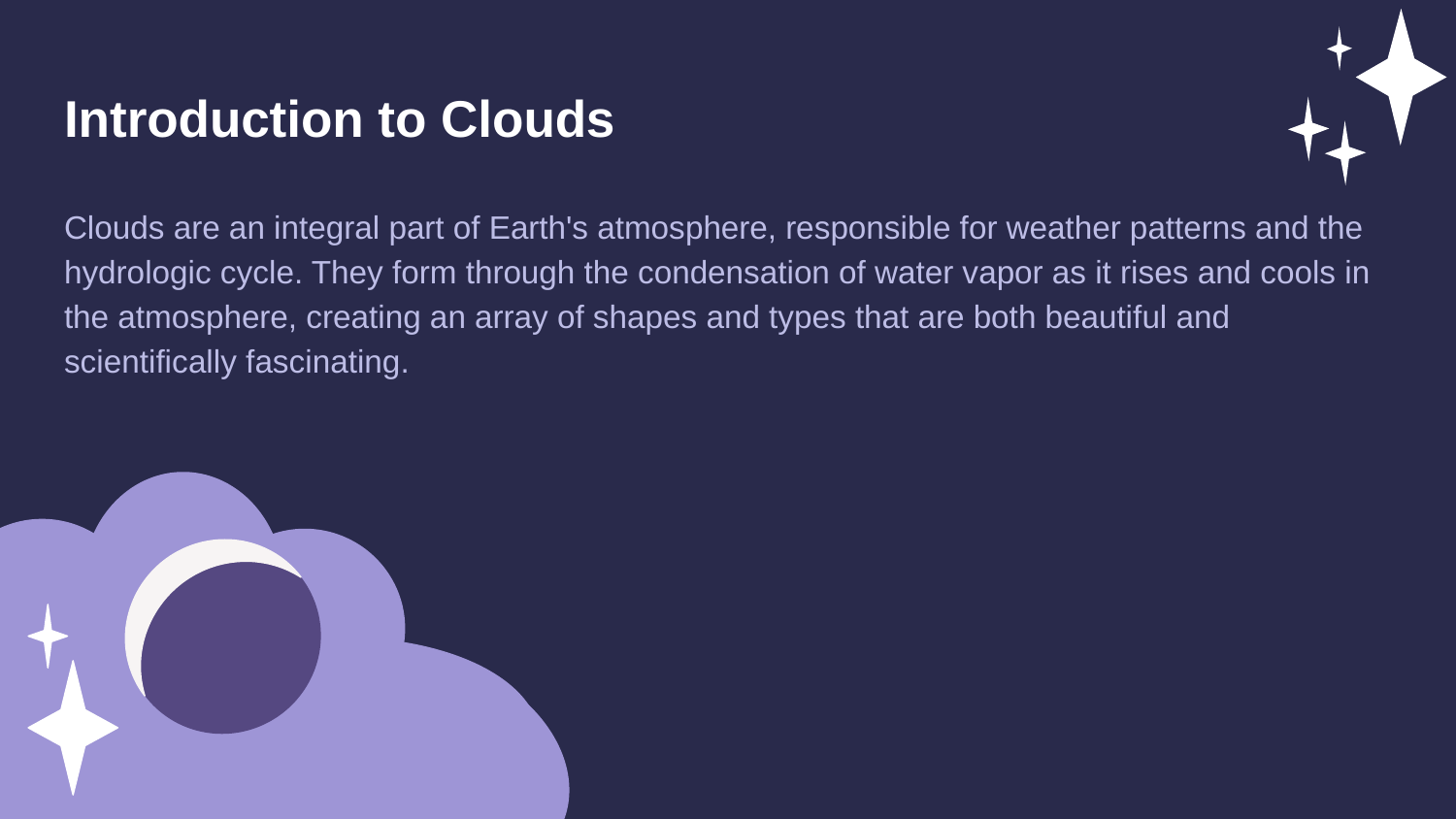

Introduction to Clouds
Clouds are an integral part of Earth's atmosphere, responsible for weather patterns and the hydrologic cycle. They form through the condensation of water vapor as it rises and cools in the atmosphere, creating an array of shapes and types that are both beautiful and scientifically fascinating.